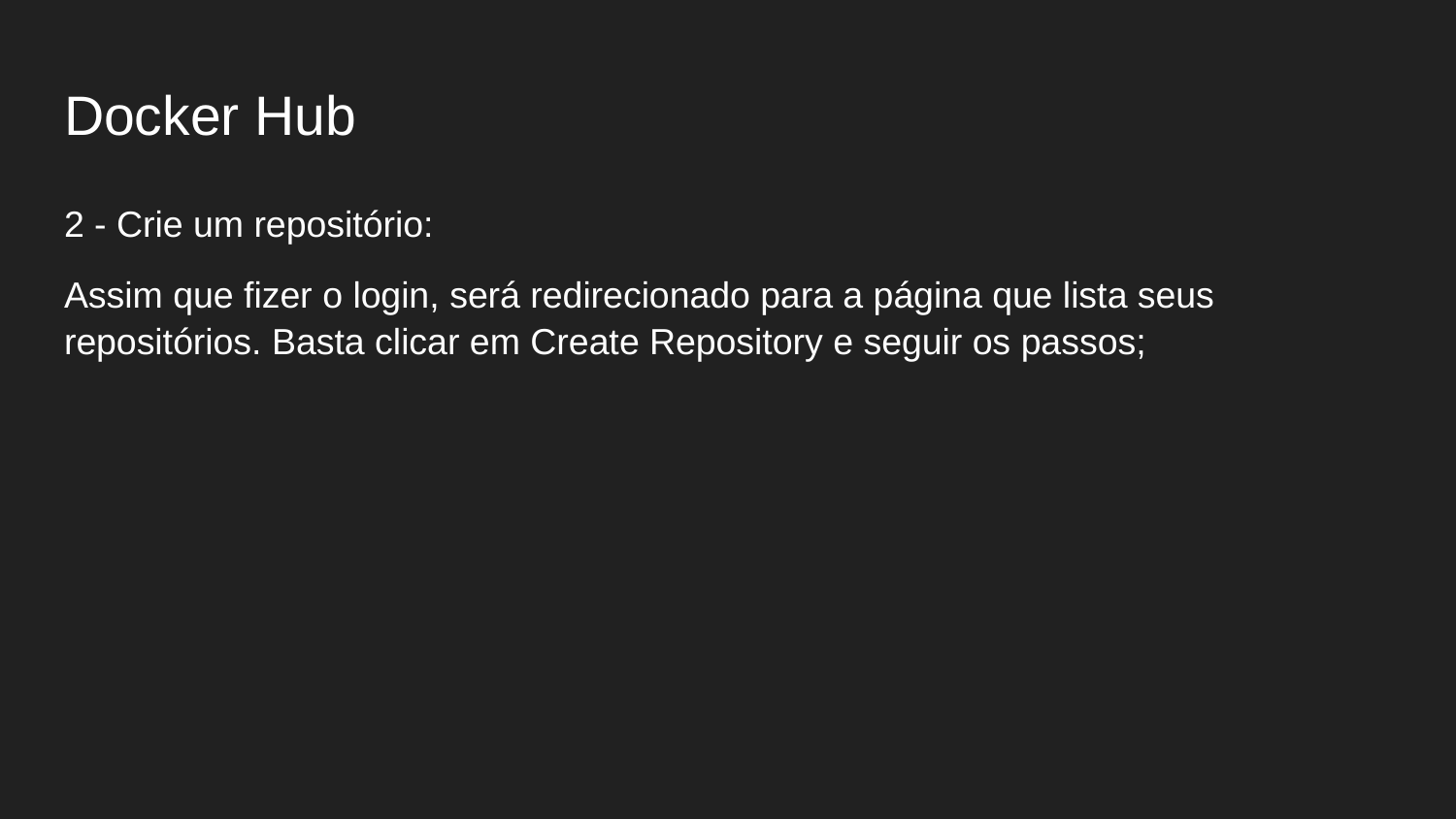

# Docker Hub
2 - Crie um repositório:
Assim que fizer o login, será redirecionado para a página que lista seus repositórios. Basta clicar em Create Repository e seguir os passos;